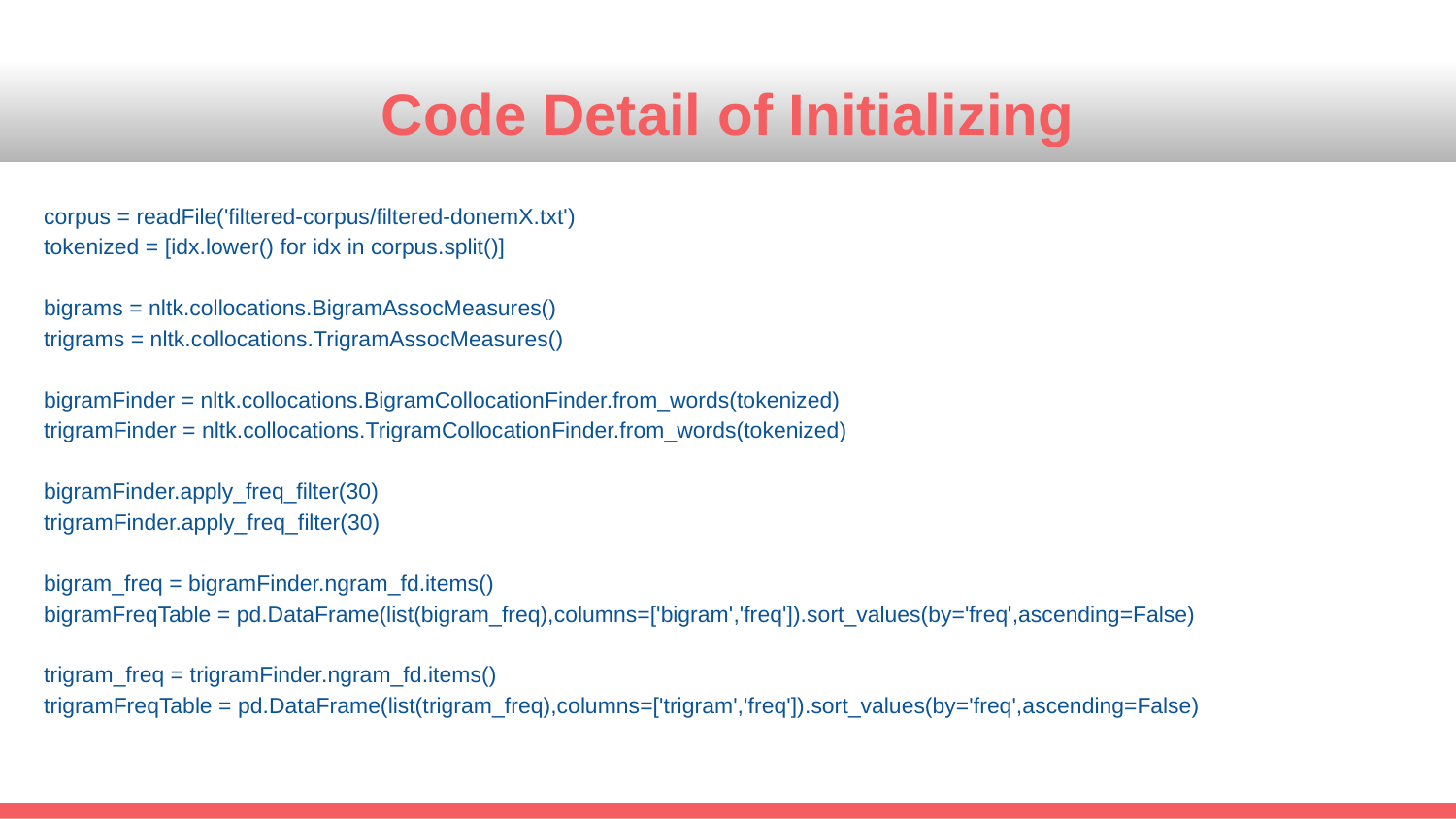

# Code Detail of Initializing
corpus = readFile('filtered-corpus/filtered-donemX.txt')
tokenized = [idx.lower() for idx in corpus.split()]

bigrams = nltk.collocations.BigramAssocMeasures()
trigrams = nltk.collocations.TrigramAssocMeasures()

bigramFinder = nltk.collocations.BigramCollocationFinder.from_words(tokenized)
trigramFinder = nltk.collocations.TrigramCollocationFinder.from_words(tokenized)

bigramFinder.apply_freq_filter(30)
trigramFinder.apply_freq_filter(30)

bigram_freq = bigramFinder.ngram_fd.items()
bigramFreqTable = pd.DataFrame(list(bigram_freq),columns=['bigram','freq']).sort_values(by='freq',ascending=False)

trigram_freq = trigramFinder.ngram_fd.items()
trigramFreqTable = pd.DataFrame(list(trigram_freq),columns=['trigram','freq']).sort_values(by='freq',ascending=False)